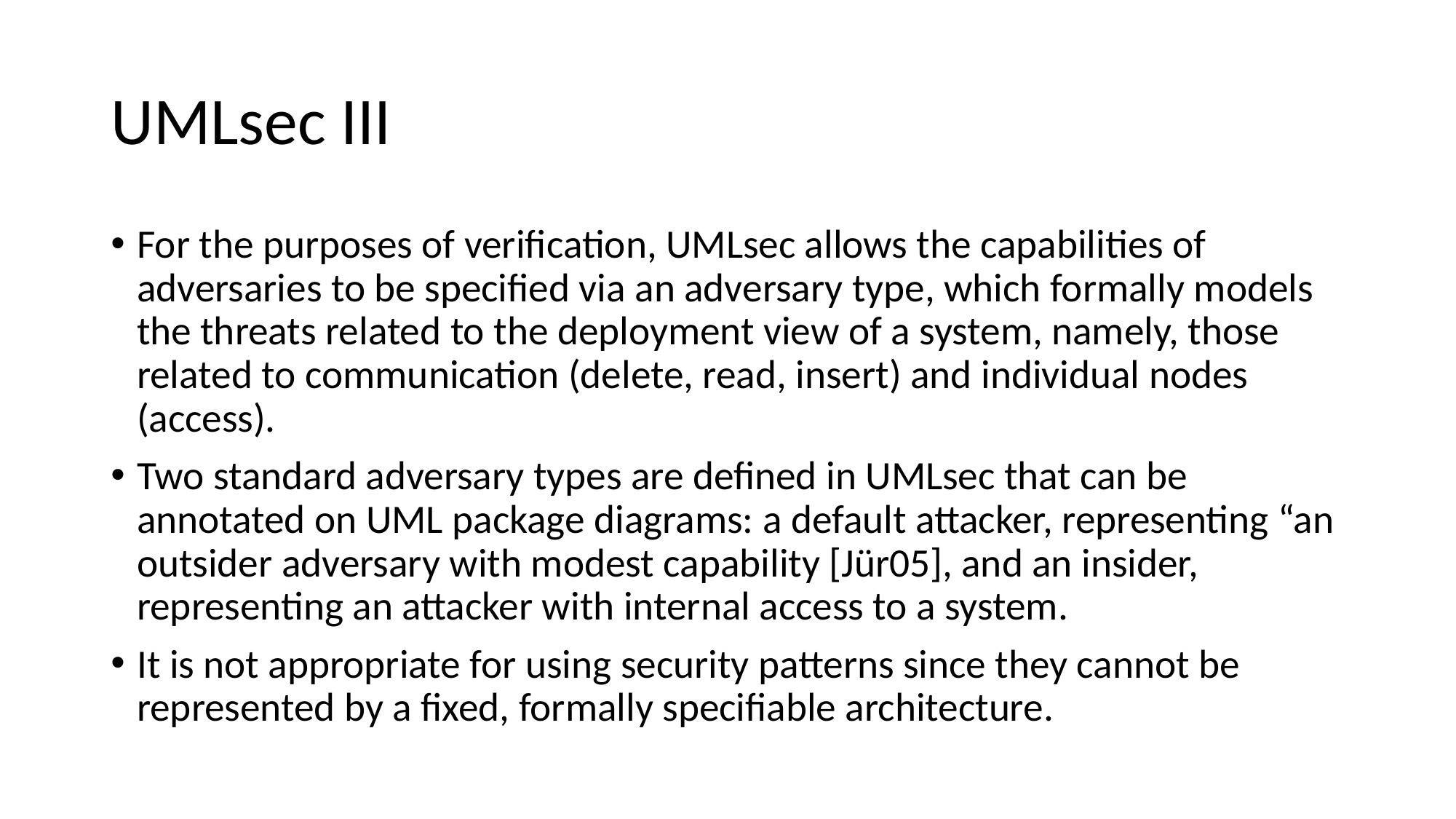

# UMLsec III
For the purposes of verification, UMLsec allows the capabilities of adversaries to be specified via an adversary type, which formally models the threats related to the deployment view of a system, namely, those related to communication (delete, read, insert) and individual nodes (access).
Two standard adversary types are defined in UMLsec that can be annotated on UML package diagrams: a default attacker, representing “an outsider adversary with modest capability [Jür05], and an insider, representing an attacker with internal access to a system.
It is not appropriate for using security patterns since they cannot be represented by a fixed, formally specifiable architecture.